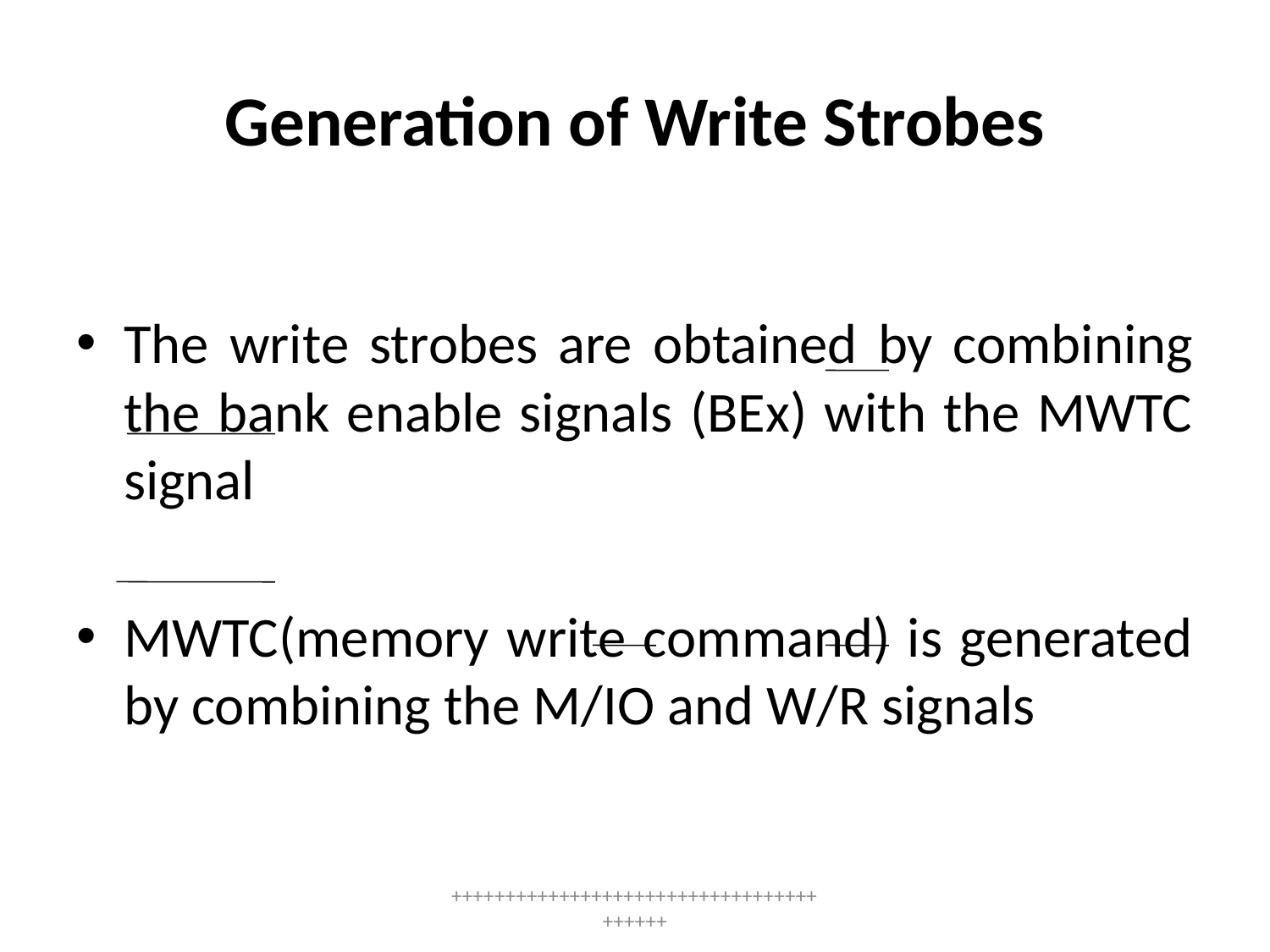

# Generation of Write Strobes

The write strobes are obtained by combining the bank enable signals (BEx) with the MWTC signal

MWTC(memory write command) is generated by combining the M/IO and W/R signals
++++++++++++++++++++++++++++++++++++++++